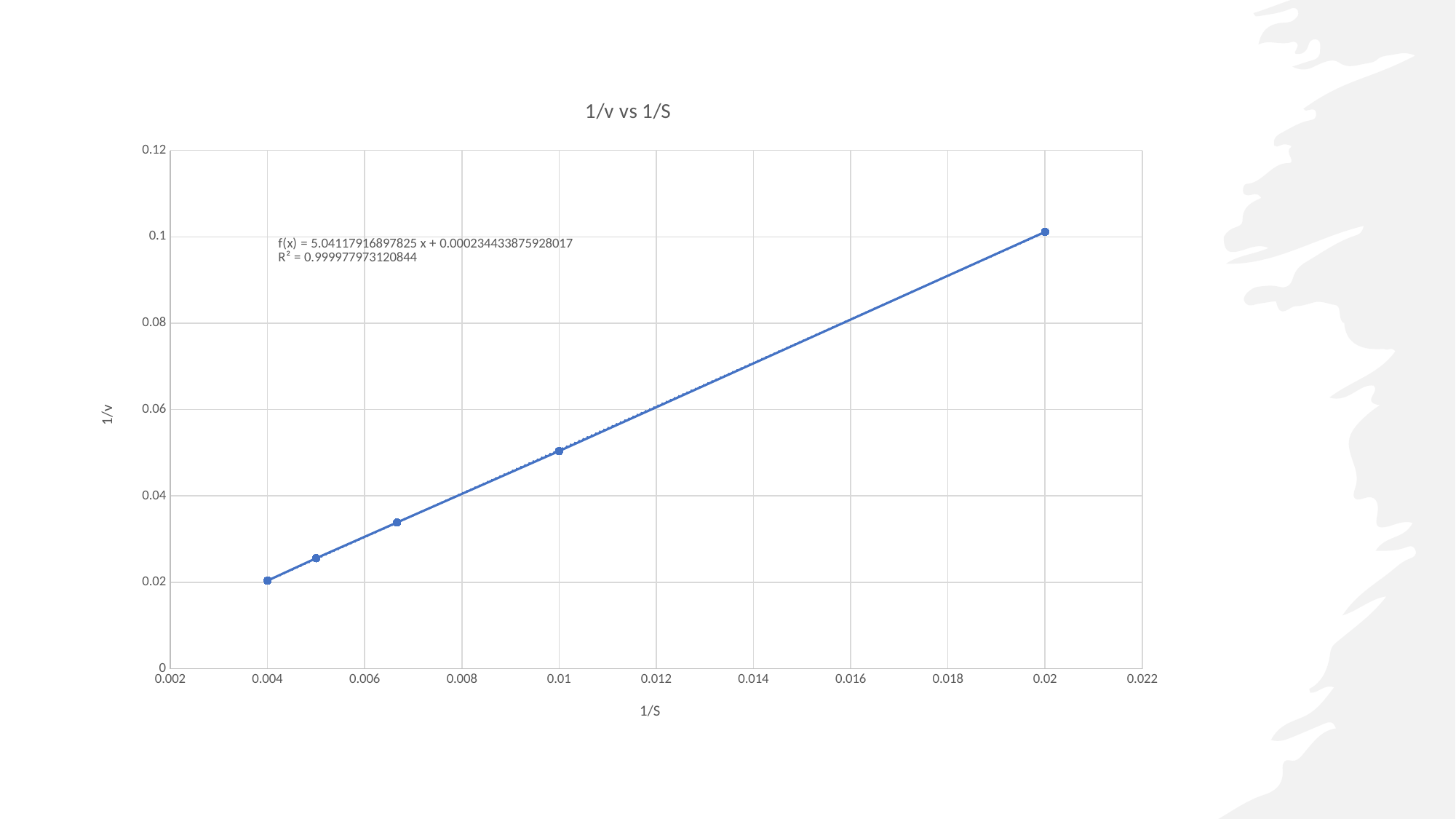

### Chart: 1/v vs 1/S

| Category | 1/V |
|---|---|